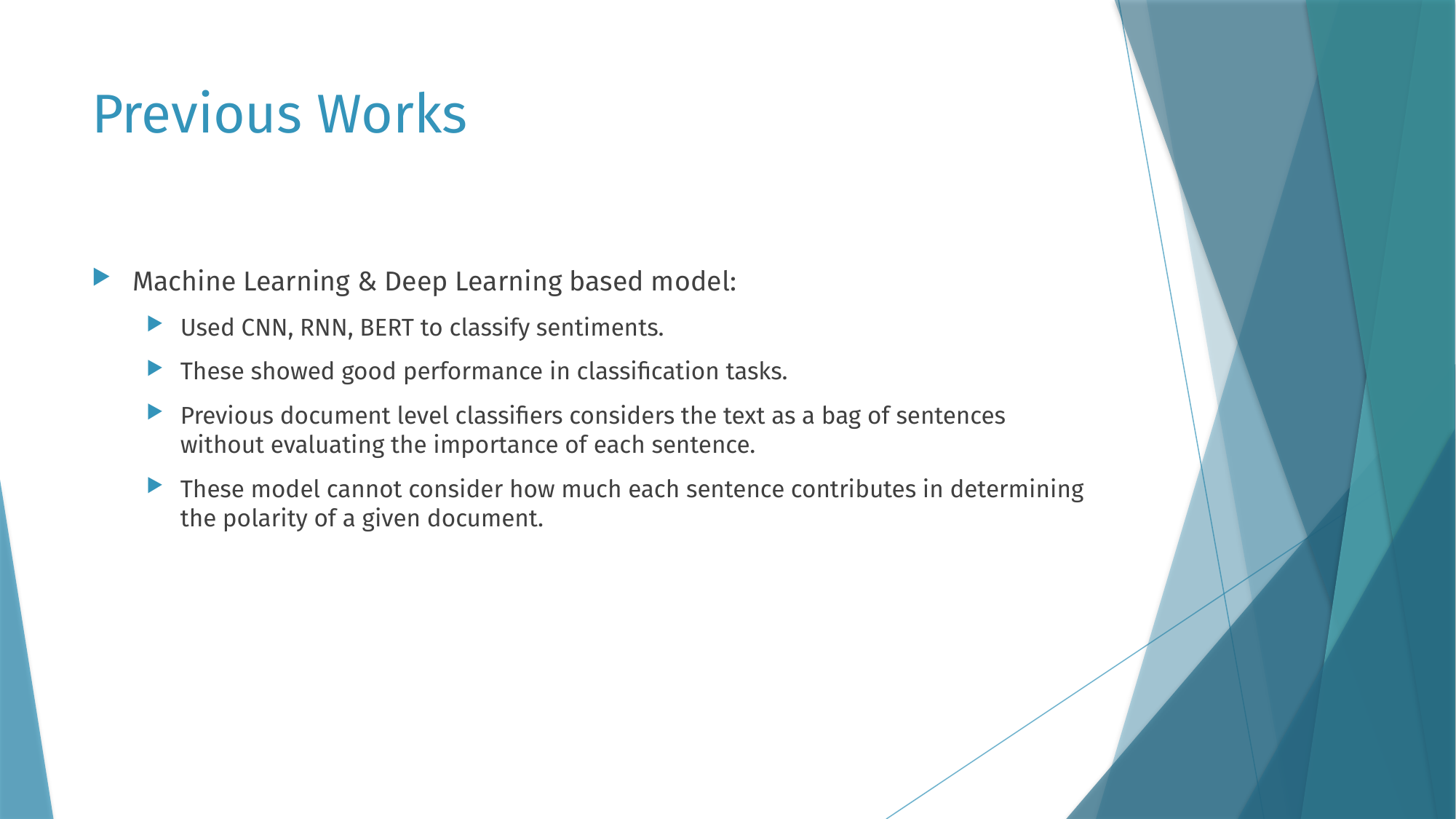

# Previous Works
Machine Learning & Deep Learning based model:
Used CNN, RNN, BERT to classify sentiments.
These showed good performance in classification tasks.
Previous document level classifiers considers the text as a bag of sentences without evaluating the importance of each sentence.
These model cannot consider how much each sentence contributes in determining the polarity of a given document.